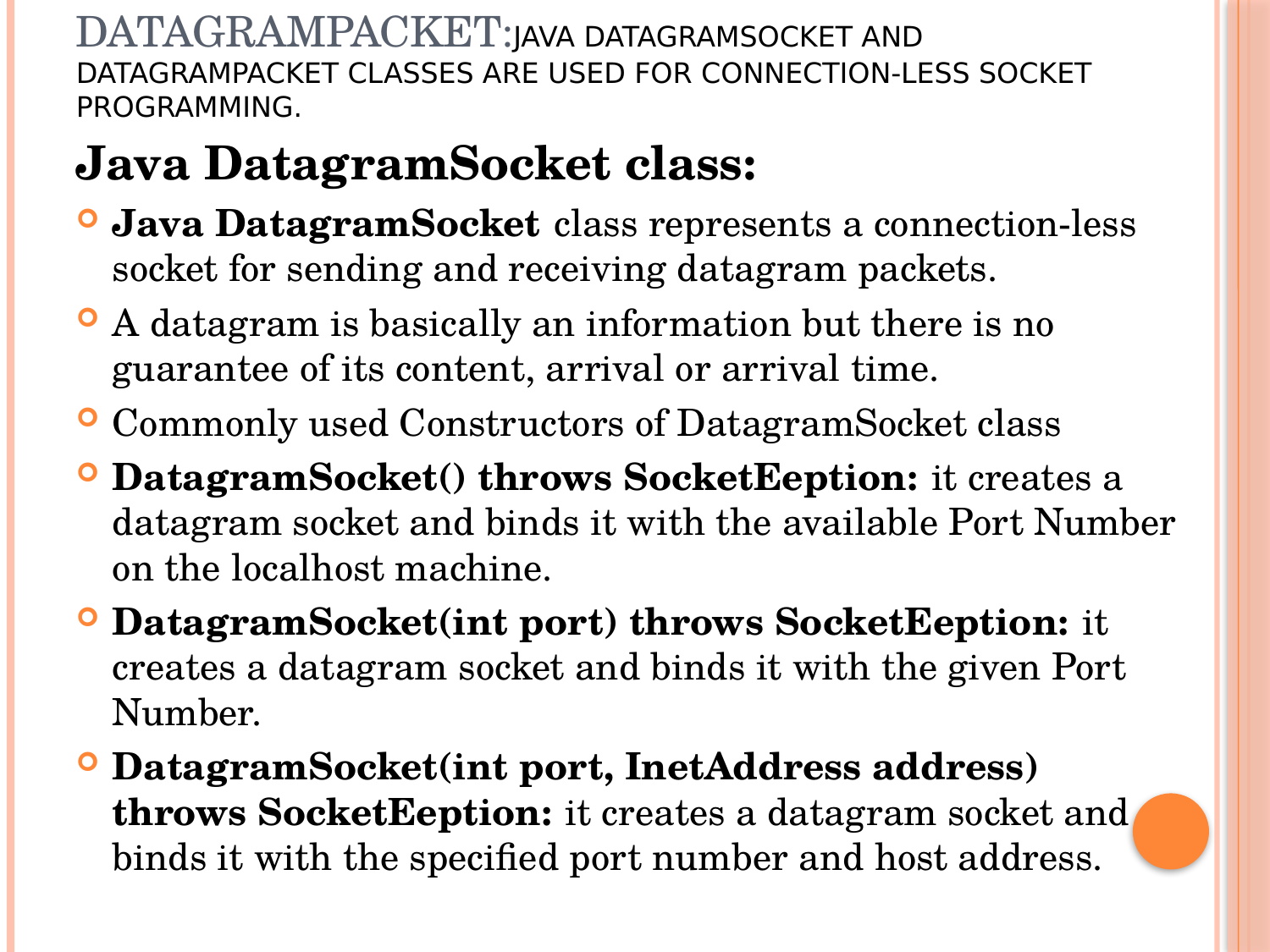

# Java DatagramSocket and DatagramPacket:Java DatagramSocket and DatagramPacket classes are used for connection-less socket programming.
Java DatagramSocket class:
Java DatagramSocket class represents a connection-less socket for sending and receiving datagram packets.
A datagram is basically an information but there is no guarantee of its content, arrival or arrival time.
Commonly used Constructors of DatagramSocket class
DatagramSocket() throws SocketEeption: it creates a datagram socket and binds it with the available Port Number on the localhost machine.
DatagramSocket(int port) throws SocketEeption: it creates a datagram socket and binds it with the given Port Number.
DatagramSocket(int port, InetAddress address) throws SocketEeption: it creates a datagram socket and binds it with the specified port number and host address.